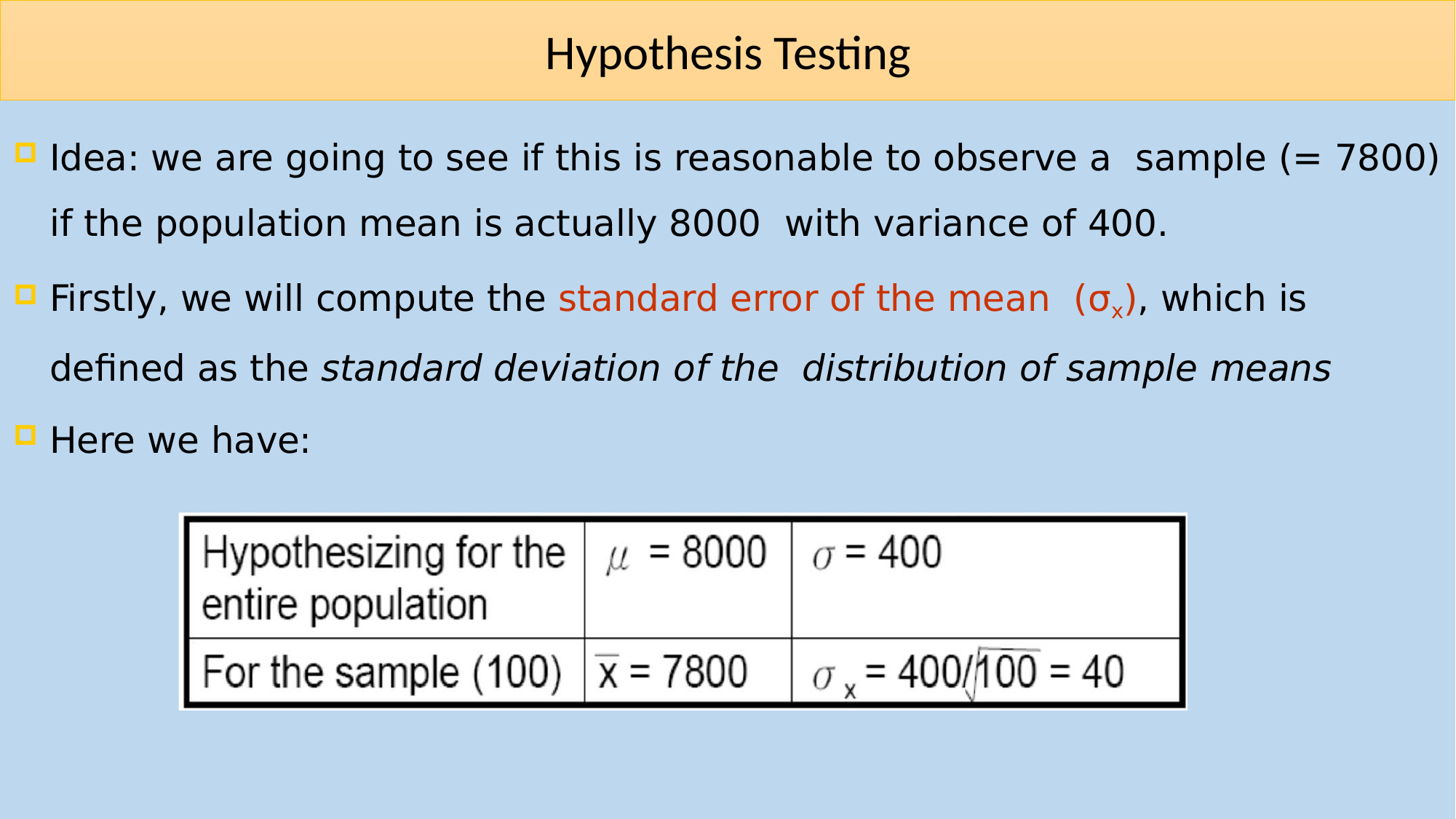

# Hypothesis Testing
Idea: we are going to see if this is reasonable to observe a  sample (= 7800) if the population mean is actually 8000  with variance of 400.
Firstly, we will compute the standard error of the mean  (σx), which is defined as the standard deviation of the  distribution of sample means
Here we have: